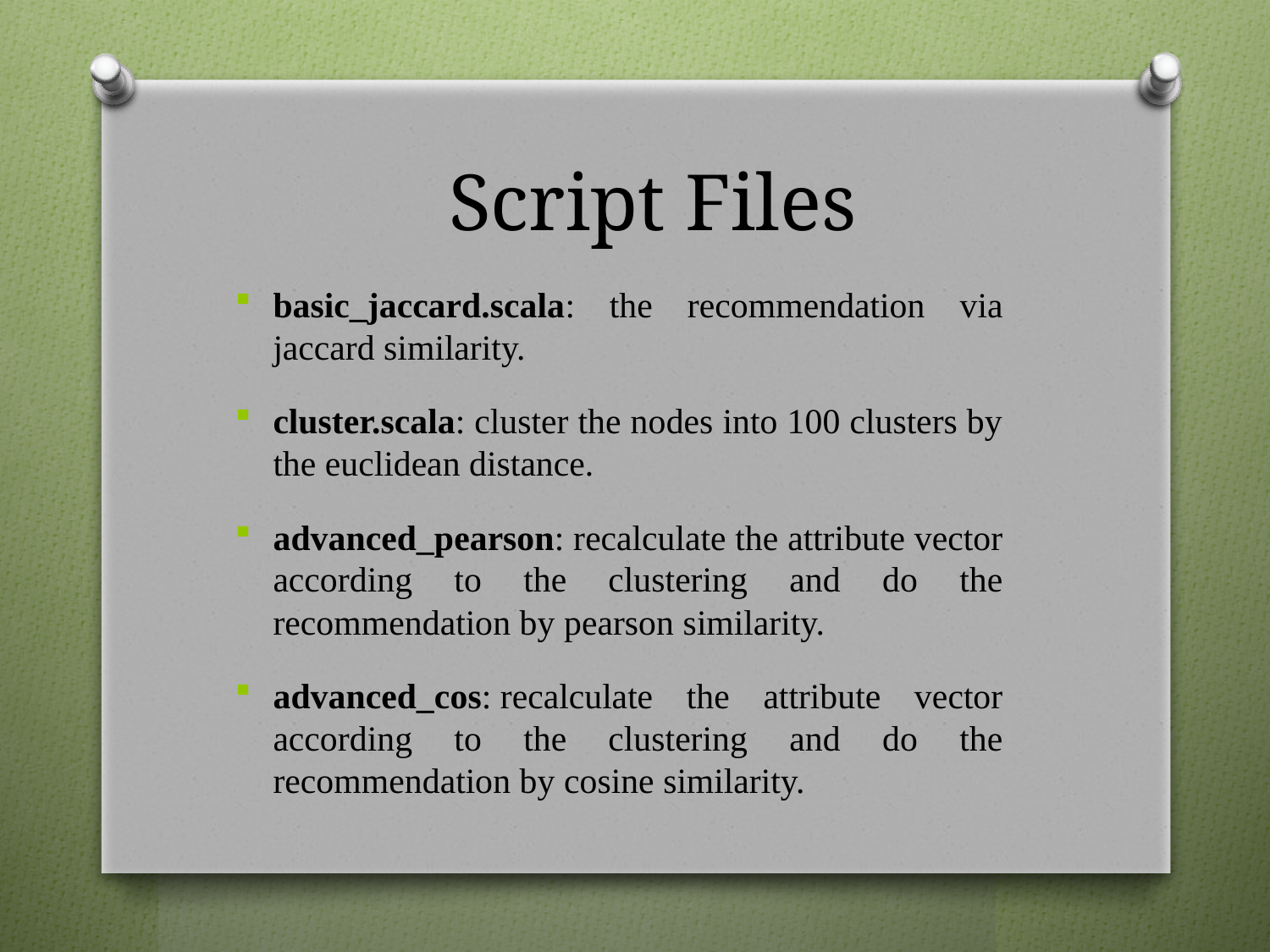

# Script Files

basic_jaccard.scala: the recommendation via jaccard similarity.

cluster.scala: cluster the nodes into 100 clusters by the euclidean distance.

advanced_pearson: recalculate the attribute vector according to the clustering and do the recommendation by pearson similarity.

advanced_cos: recalculate the attribute vector according to the clustering and do the recommendation by cosine similarity.